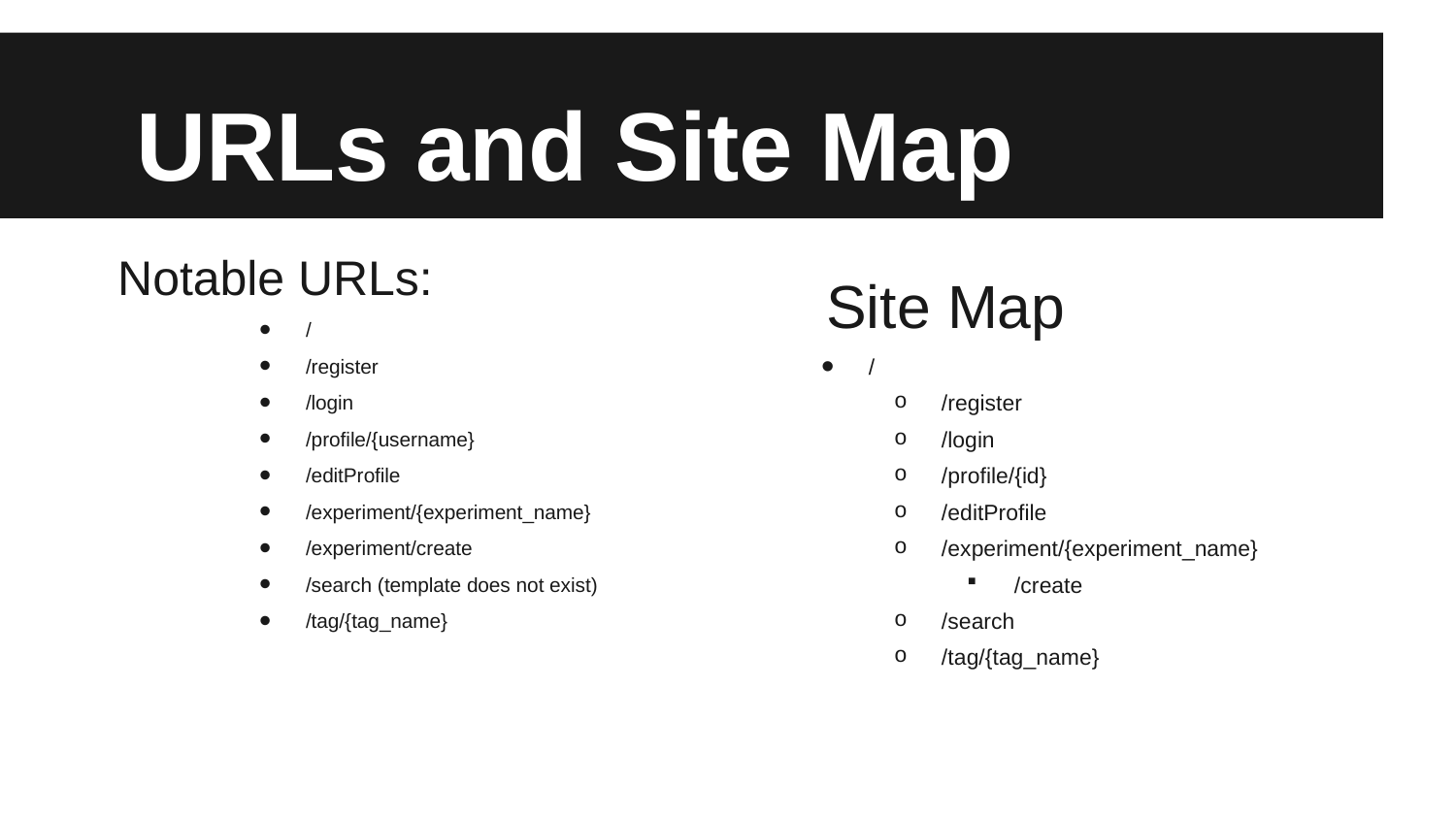

# URLs and Site Map
Notable URLs:
/
/register
/login
/profile/{username}
/editProfile
/experiment/{experiment_name}
/experiment/create
/search (template does not exist)
/tag/{tag_name}
Site Map
/
/register
/login
/profile/{id}
/editProfile
/experiment/{experiment_name}
/create
/search
/tag/{tag_name}